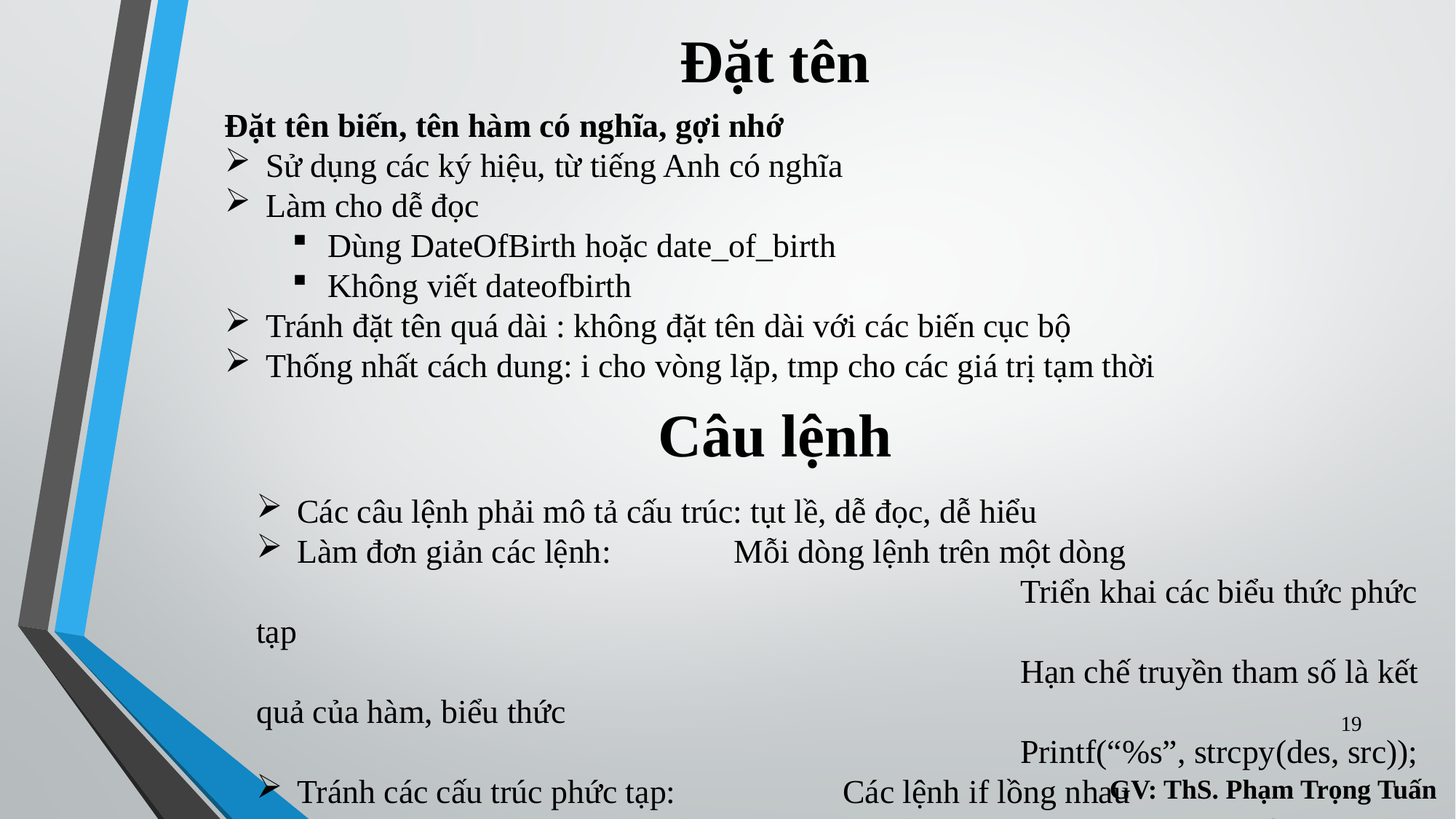

# Đặt tên
Đặt tên biến, tên hàm có nghĩa, gợi nhớ
Sử dụng các ký hiệu, từ tiếng Anh có nghĩa
Làm cho dễ đọc
Dùng DateOfBirth hoặc date_of_birth
Không viết dateofbirth
Tránh đặt tên quá dài : không đặt tên dài với các biến cục bộ
Thống nhất cách dung: i cho vòng lặp, tmp cho các giá trị tạm thời
Câu lệnh
Các câu lệnh phải mô tả cấu trúc: tụt lề, dễ đọc, dễ hiểu
Làm đơn giản các lệnh:  	Mỗi dòng lệnh trên một dòng
							Triển khai các biểu thức phức tạp
							Hạn chế truyền tham số là kết quả của hàm, biểu thức
							Printf(“%s”, strcpy(des, src));
Tránh các cấu trúc phức tạp: 		Các lệnh if lồng nhau
									Điều kiện phủ định if not
19